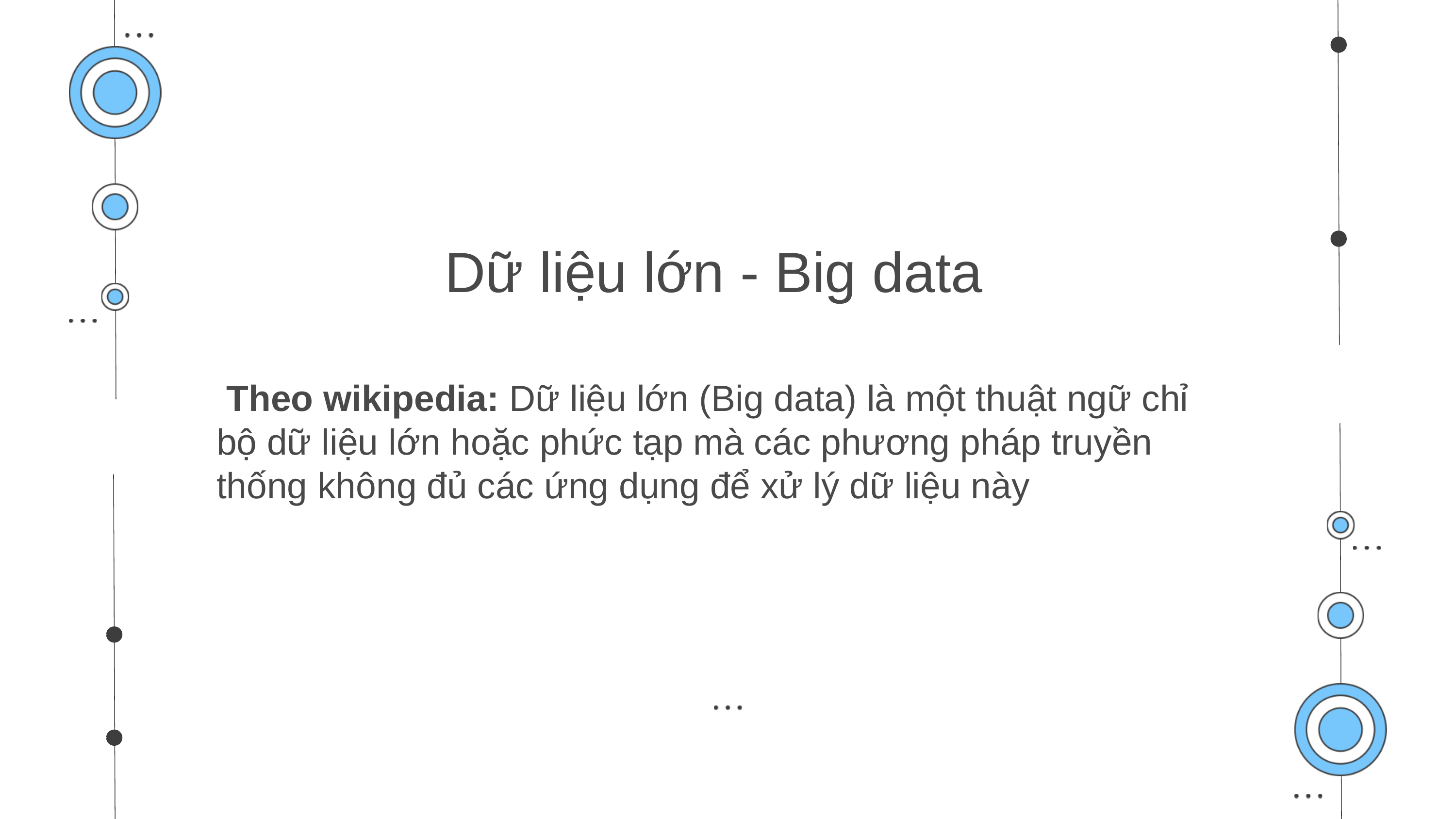

Dữ liệu lớn - Big data

 Theo wikipedia: Dữ liệu lớn (Big data) là một thuật ngữ chỉ bộ dữ liệu lớn hoặc phức tạp mà các phương pháp truyền thống không đủ các ứng dụng để xử lý dữ liệu này